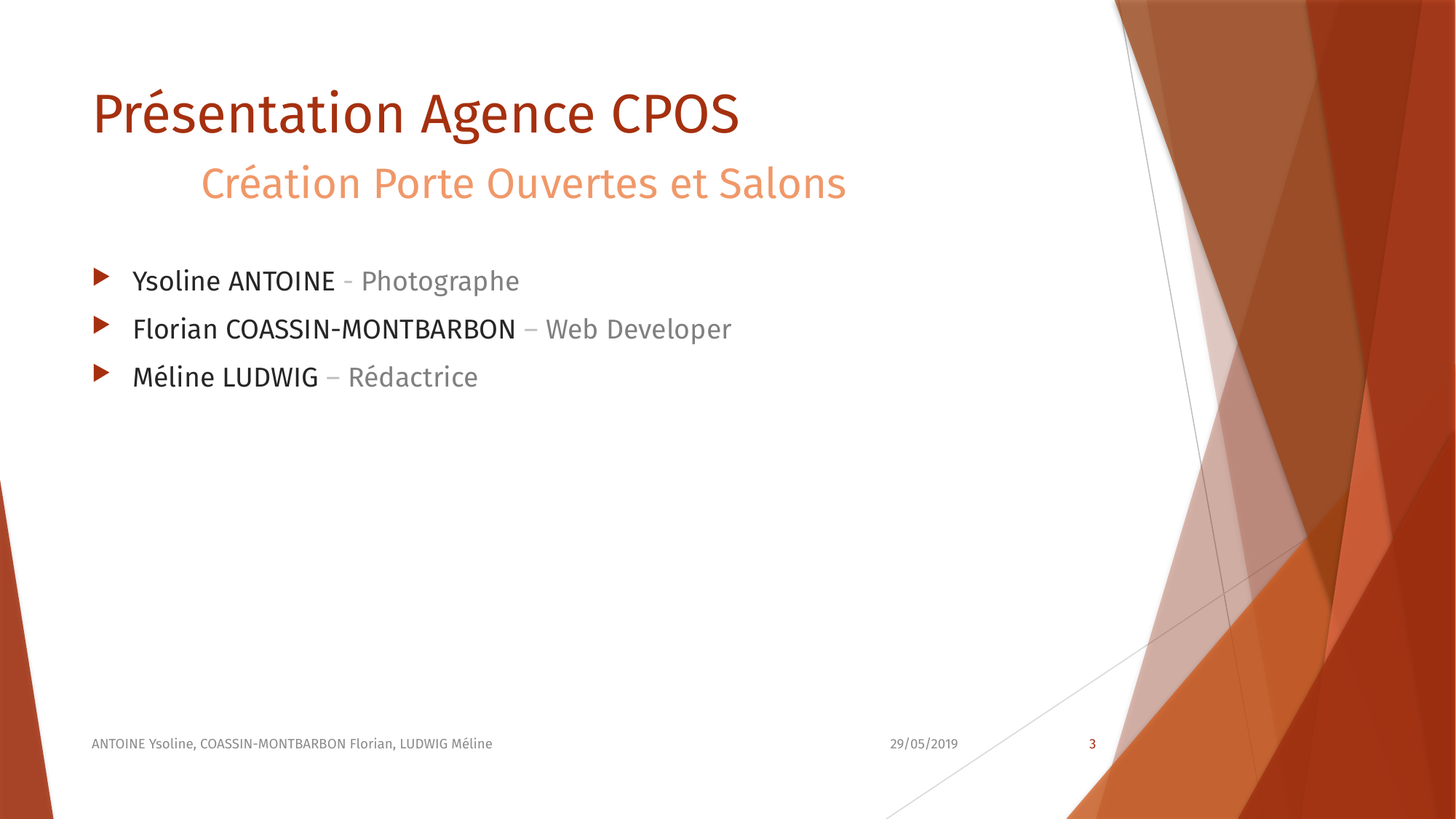

# Présentation Agence CPOS Création Porte Ouvertes et Salons
Ysoline ANTOINE - Photographe
Florian COASSIN-MONTBARBON – Web Developer
Méline LUDWIG – Rédactrice

ANTOINE Ysoline, COASSIN-MONTBARBON Florian, LUDWIG Méline
29/05/2019
3